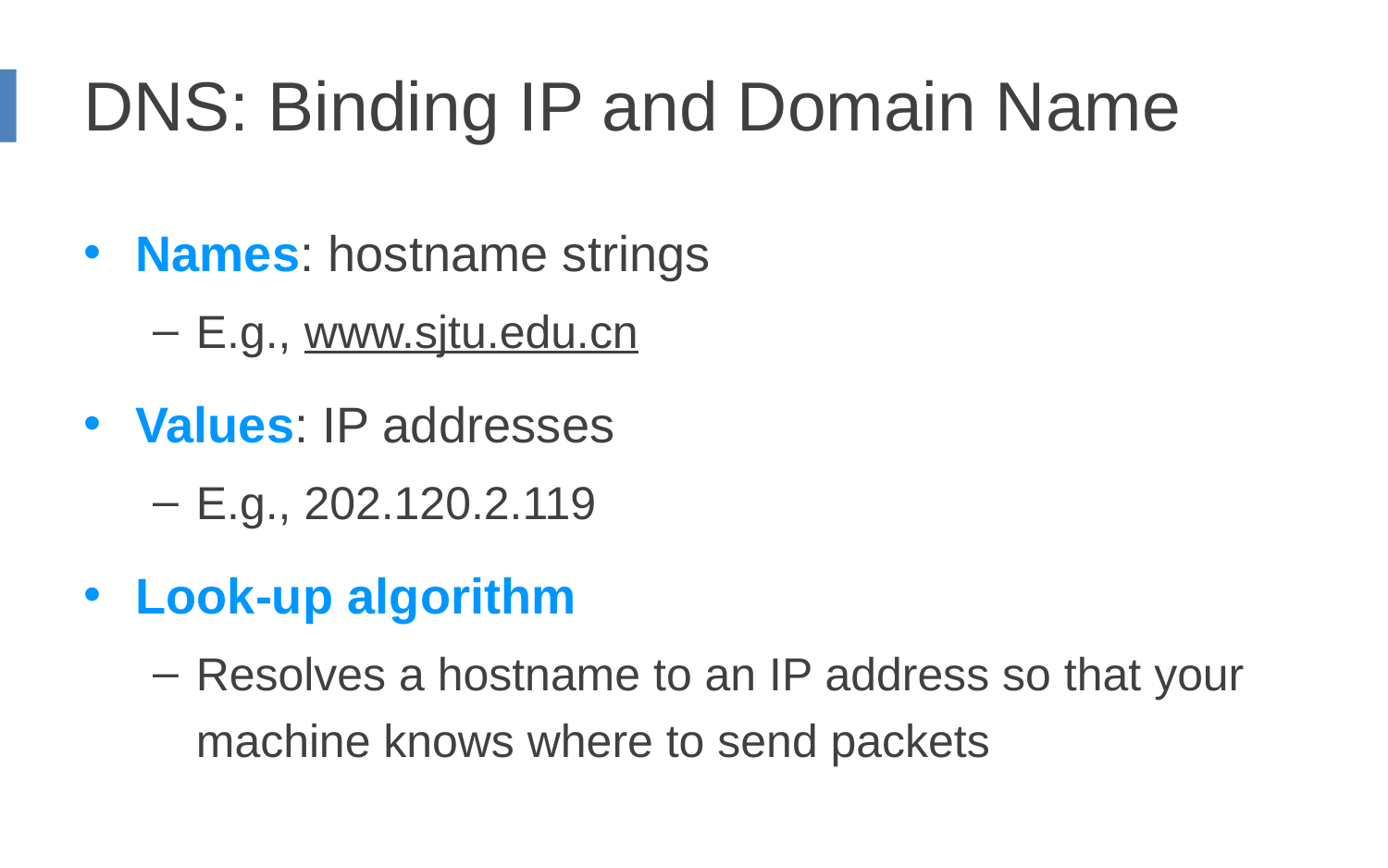

# DNS: Binding IP and Domain Name
Names: hostname strings
E.g., www.sjtu.edu.cn
Values: IP addresses
E.g., 202.120.2.119
Look-up algorithm
Resolves a hostname to an IP address so that your machine knows where to send packets